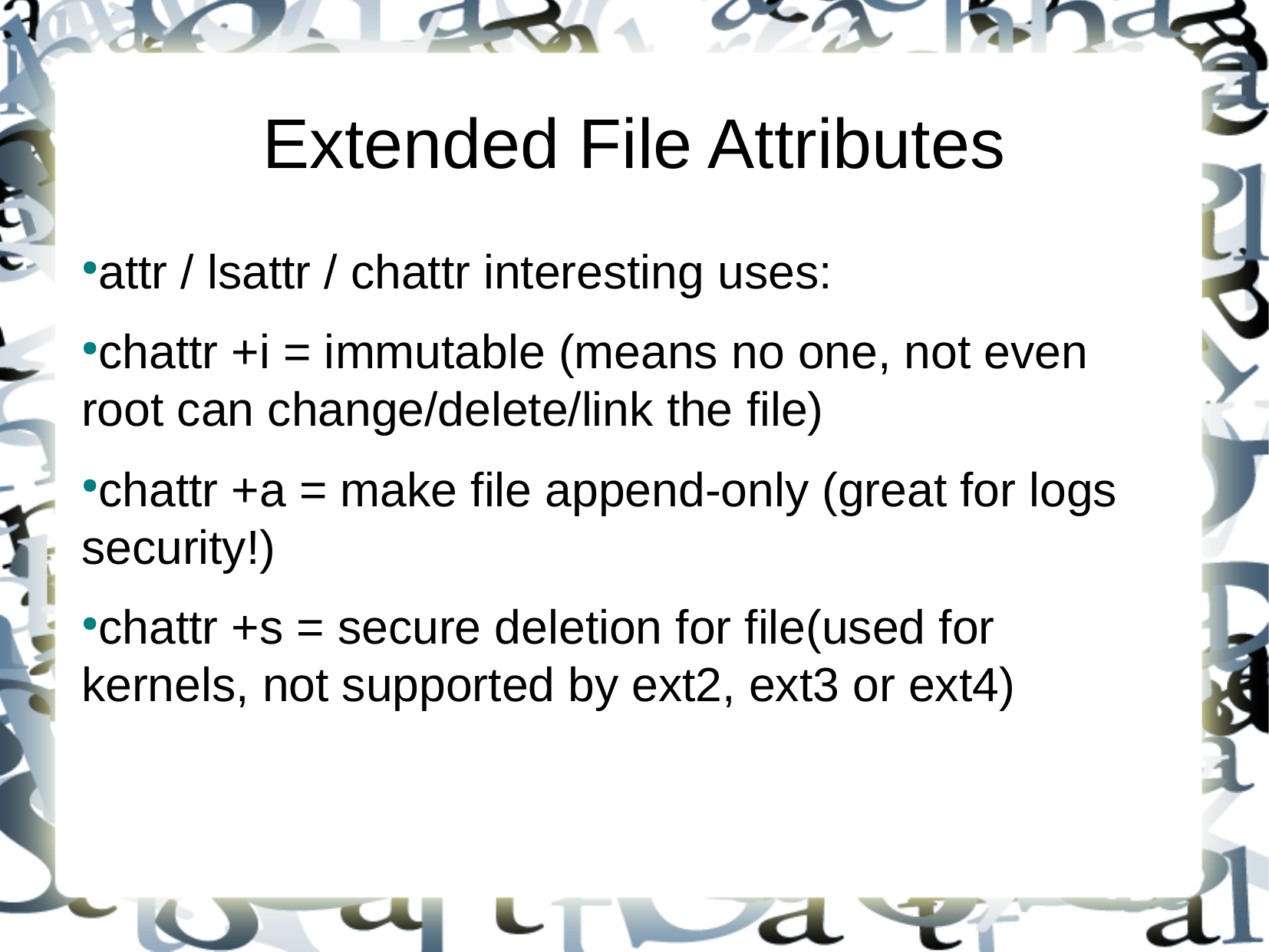

Extended File Attributes
attr / lsattr / chattr interesting uses:
chattr +i = immutable (means no one, not even root can change/delete/link the file)
chattr +a = make file append-only (great for logs security!)
chattr +s = secure deletion for file(used for kernels, not supported by ext2, ext3 or ext4)